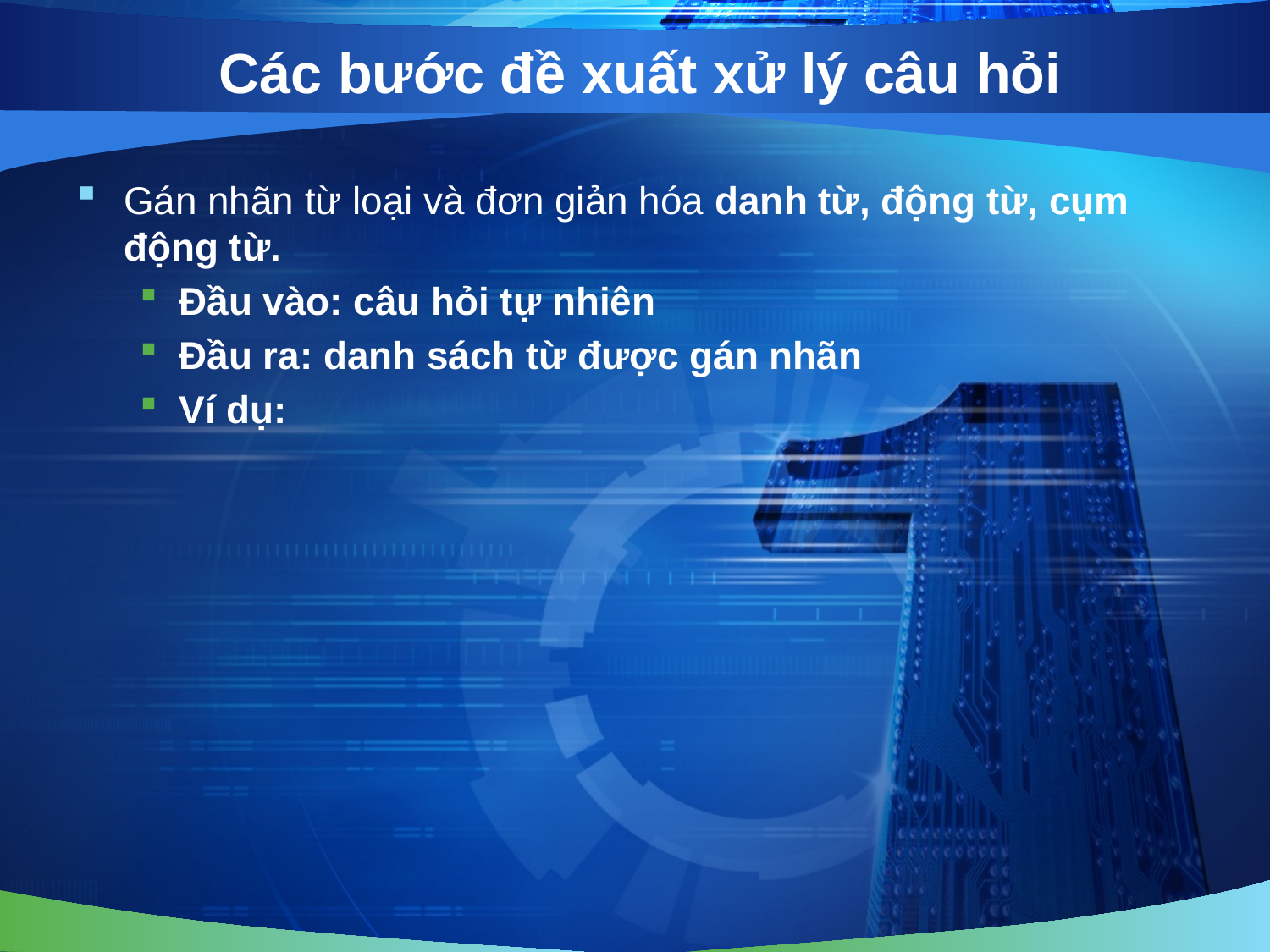

# Các bước đề xuất xử lý câu hỏi
Gán nhãn từ loại và đơn giản hóa danh từ, động từ, cụm động từ.
Đầu vào: câu hỏi tự nhiên
Đầu ra: danh sách từ được gán nhãn
Ví dụ: